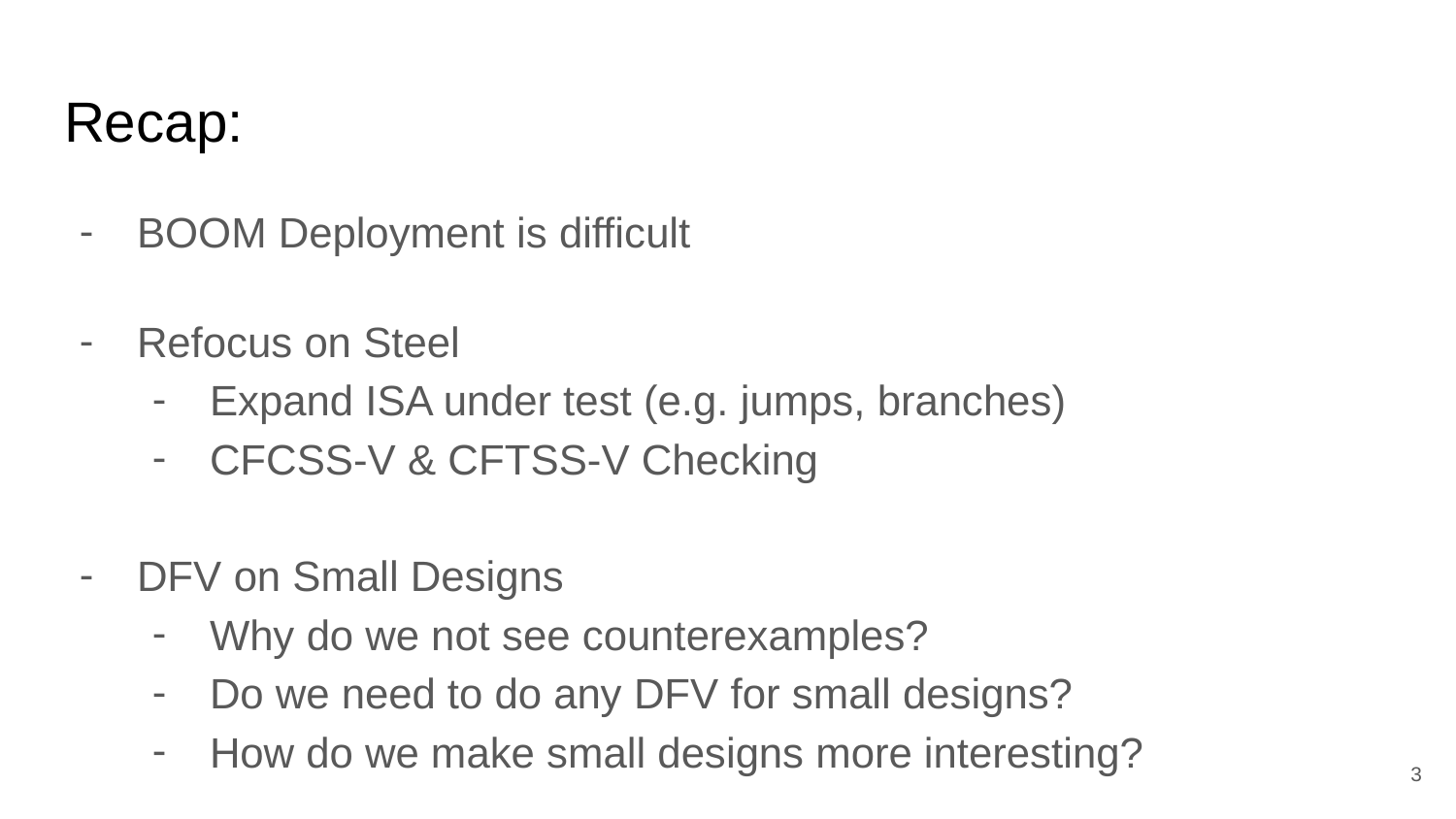

# Recap:
BOOM Deployment is difficult
Refocus on Steel
Expand ISA under test (e.g. jumps, branches)
CFCSS-V & CFTSS-V Checking
DFV on Small Designs
Why do we not see counterexamples?
Do we need to do any DFV for small designs?
How do we make small designs more interesting?
3